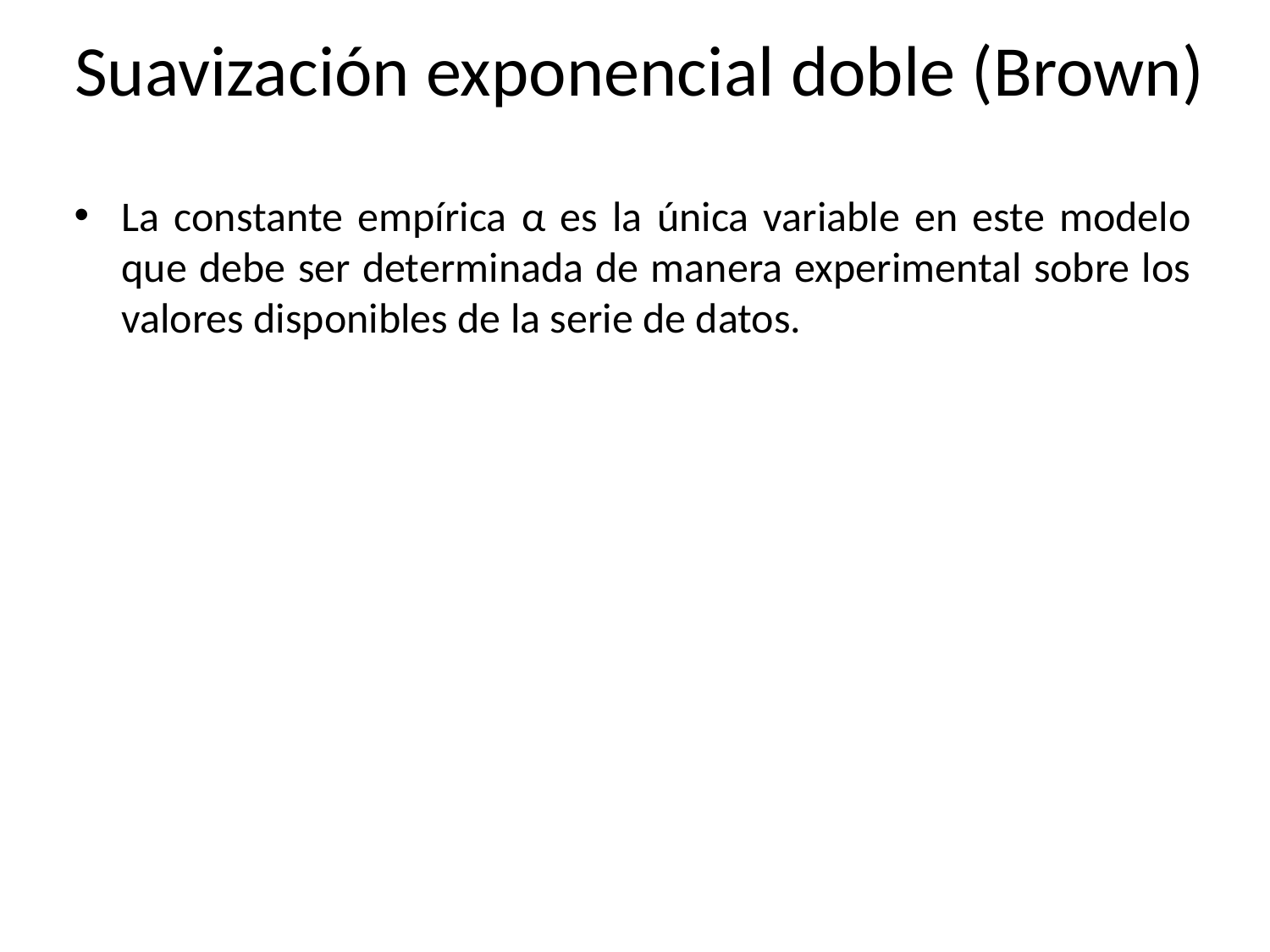

# Suavización exponencial doble (Brown)
La constante empírica α es la única variable en este modelo que debe ser determinada de manera experimental sobre los valores disponibles de la serie de datos.